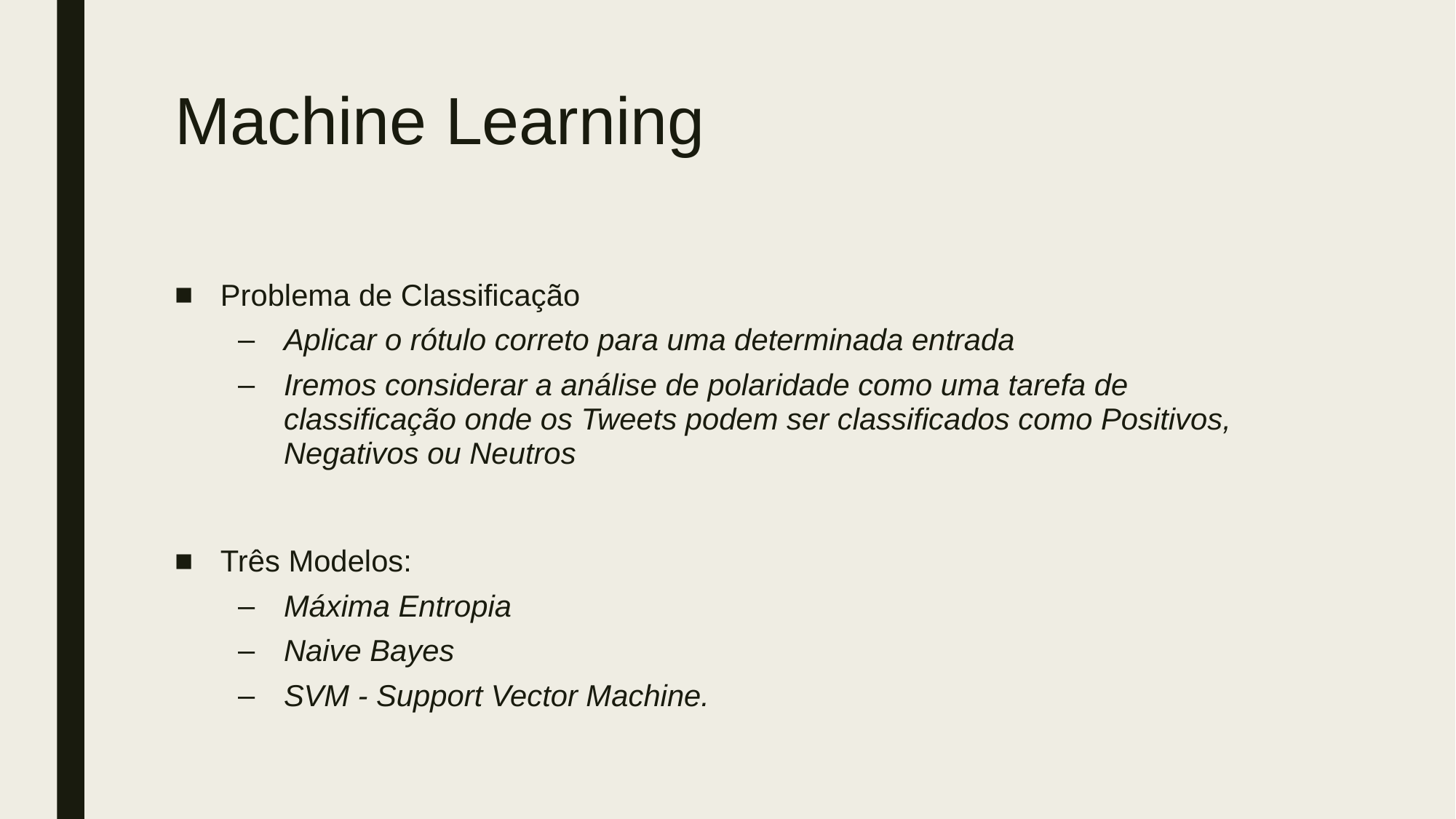

# Machine Learning
Problema de Classificação
Aplicar o rótulo correto para uma determinada entrada
Iremos considerar a análise de polaridade como uma tarefa de classificação onde os Tweets podem ser classificados como Positivos, Negativos ou Neutros

Três Modelos:
Máxima Entropia
Naive Bayes
SVM - Support Vector Machine.